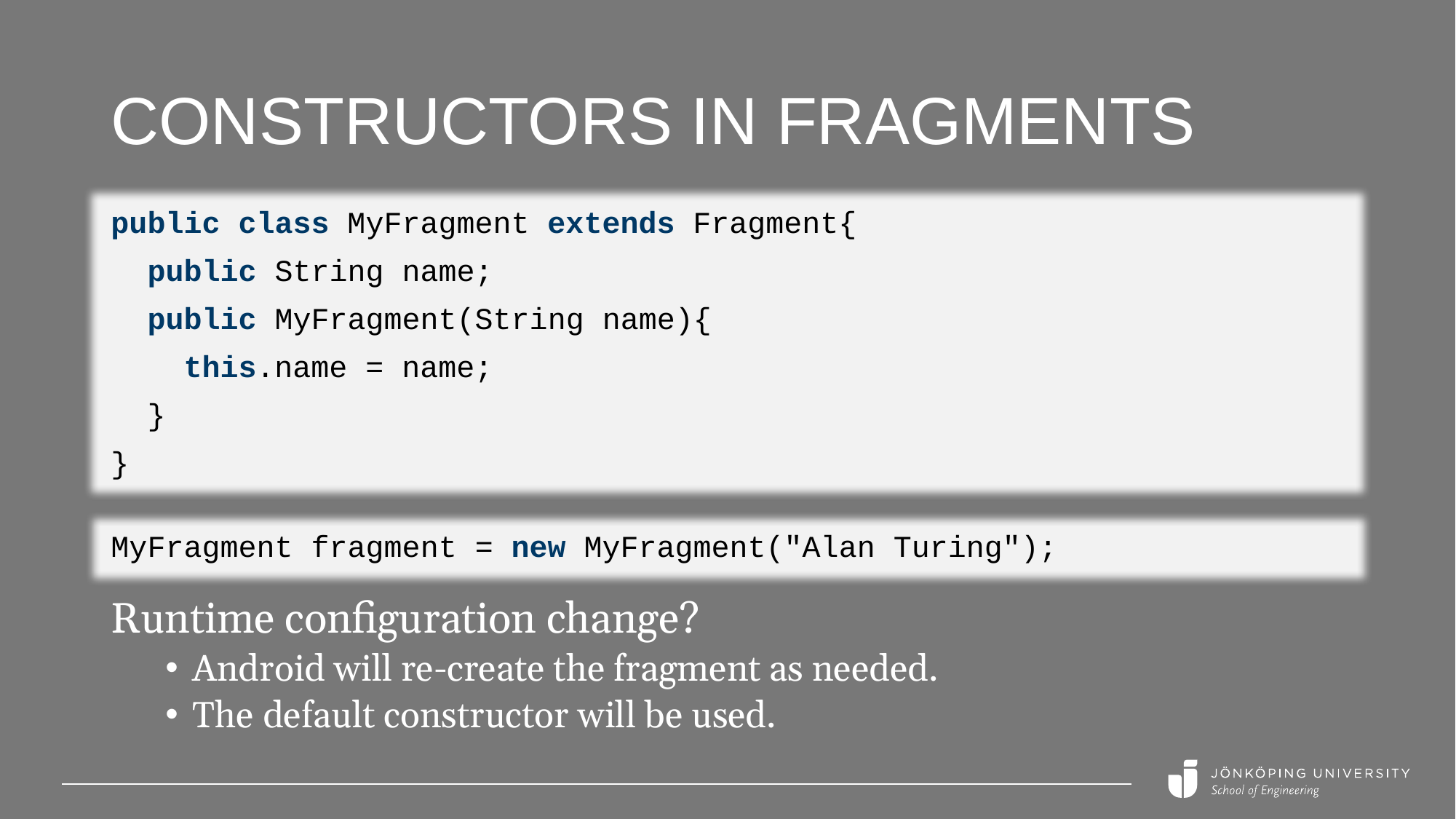

# Constructors in fragments
public class MyFragment extends Fragment{
  public String name;
  public MyFragment(String name){
    this.name = name;
  }
}
MyFragment fragment = new MyFragment("Alan Turing");
Runtime configuration change?
Android will re-create the fragment as needed.
The default constructor will be used.